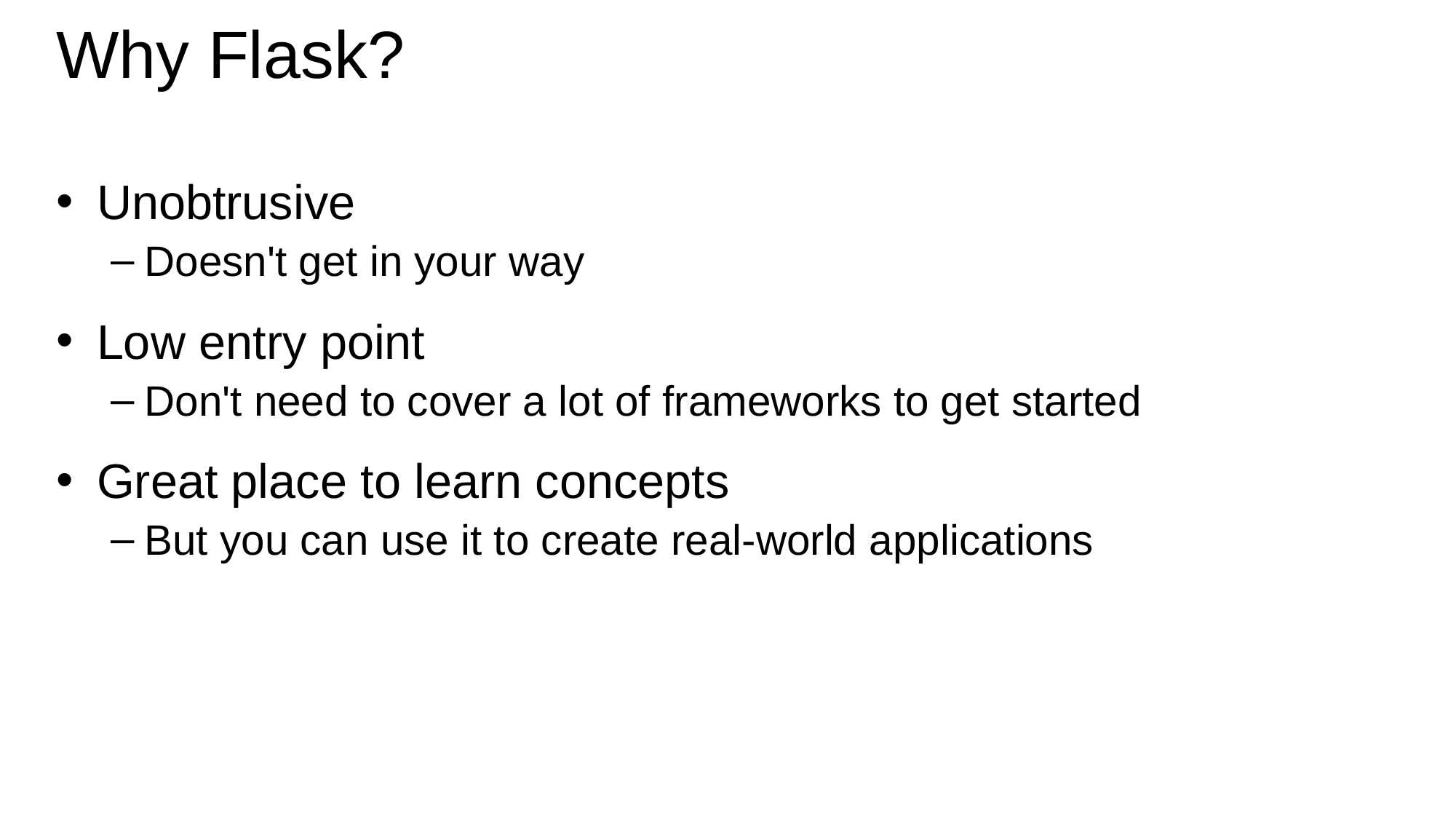

# Why Flask?
Unobtrusive
Doesn't get in your way
Low entry point
Don't need to cover a lot of frameworks to get started
Great place to learn concepts
But you can use it to create real-world applications